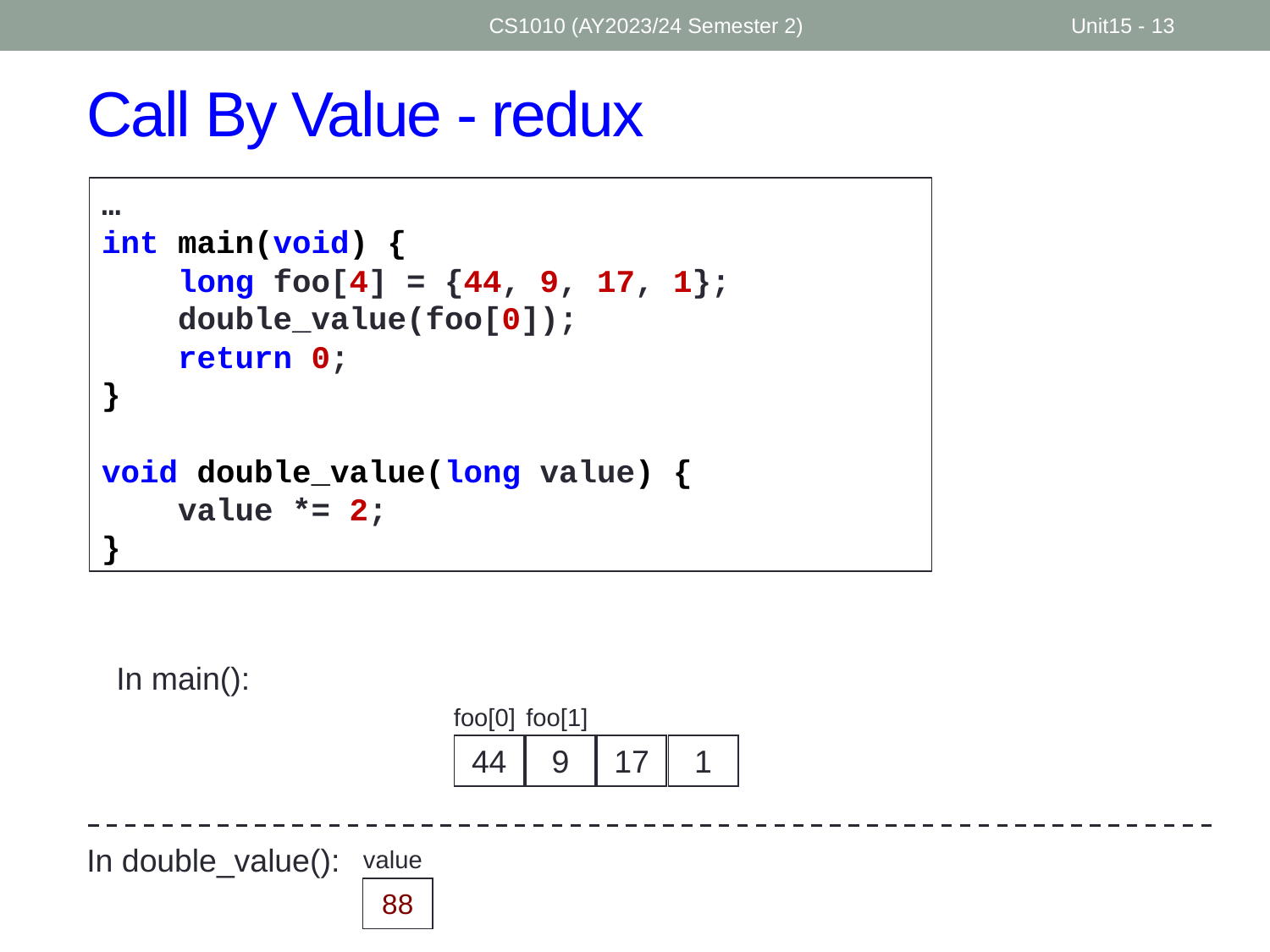

CS1010 (AY2023/24 Semester 2)
Unit15 - 13
# Call By Value - redux
…
int main(void) {
    long foo[4] = {44, 9, 17, 1};
    double_value(foo[0]);
    return 0;
}

void double_value(long value) {
    value *= 2;
}
In main():
foo[0]
foo[1]

44
9
17
1
In double_value():
value
44
88